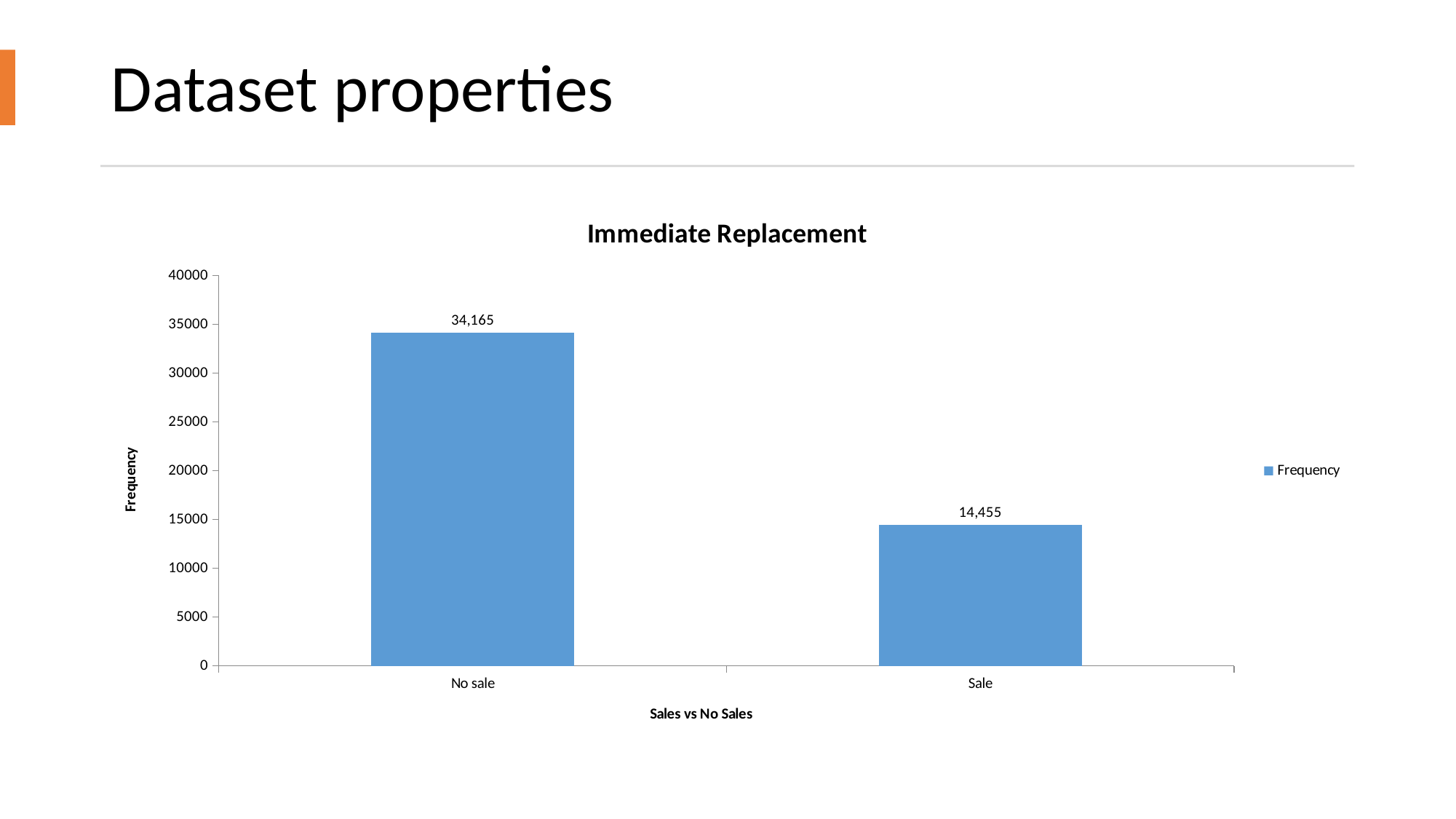

# Dataset properties

### Chart: Immediate Replacement

| Category |  |
|---|---|
| No sale | 34165.0 |
| Sale | 14455.0 |